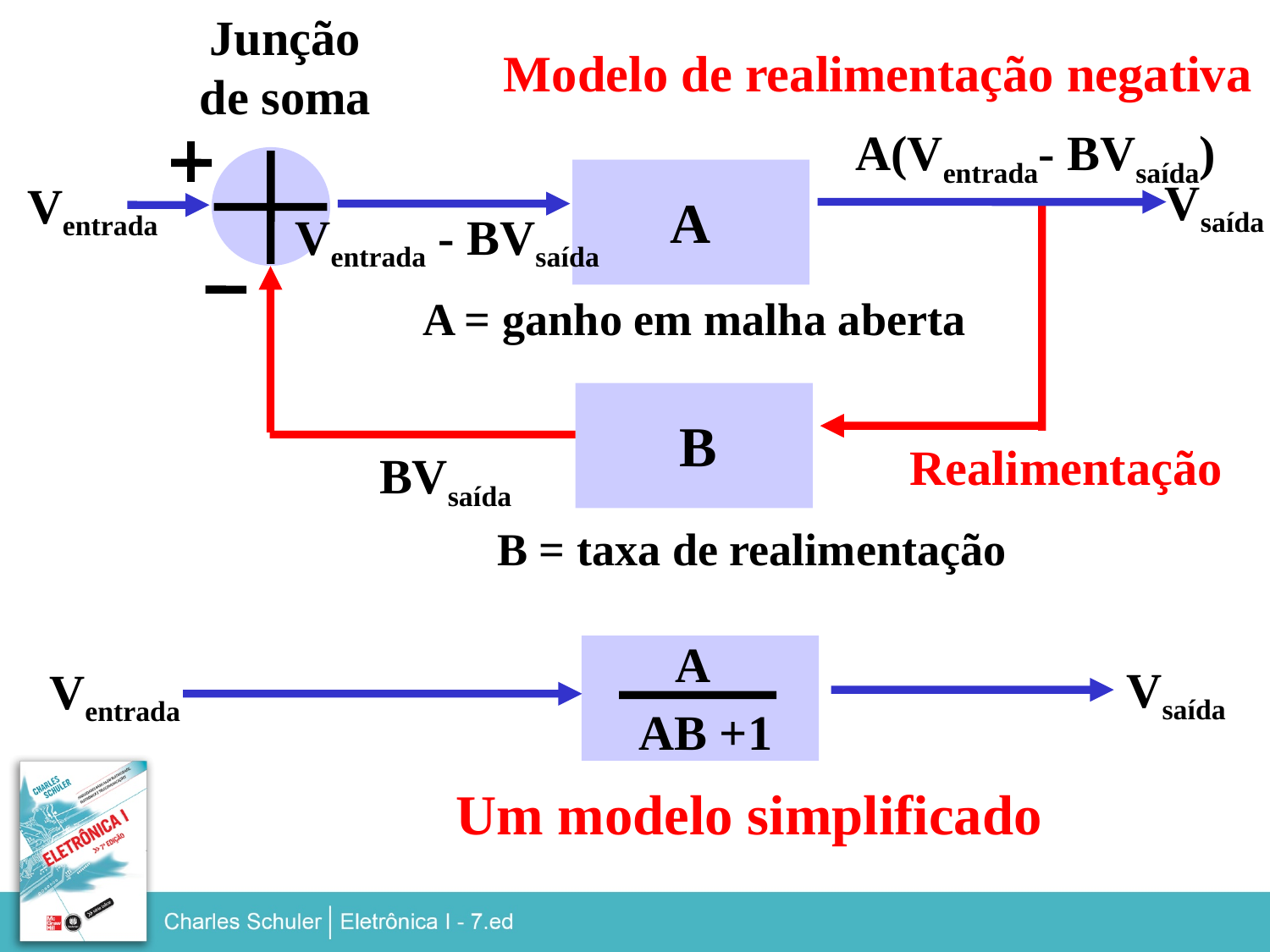

Junção
de soma
Modelo de realimentação negativa
A(Ventrada- BVsaída)

Vsaída
Ventrada
A
Ventrada - BVsaída

A = ganho em malha aberta

B

Realimentação

BVsaída
B = taxa de realimentação

Vsaída = A(Ventrada - BVsaída)

AVentrada
AB +1 =
Vsaída

Vsaída
A
=

Ventrada

AB +1
AVentrada
- AB
1 =
Vsaída

A

Vsaída
Ventrada

AB +1

Um modelo simplificado

Ventrada
AB +1
A

=
Vsaída

Vsaída = AVentrada - ABVsaída